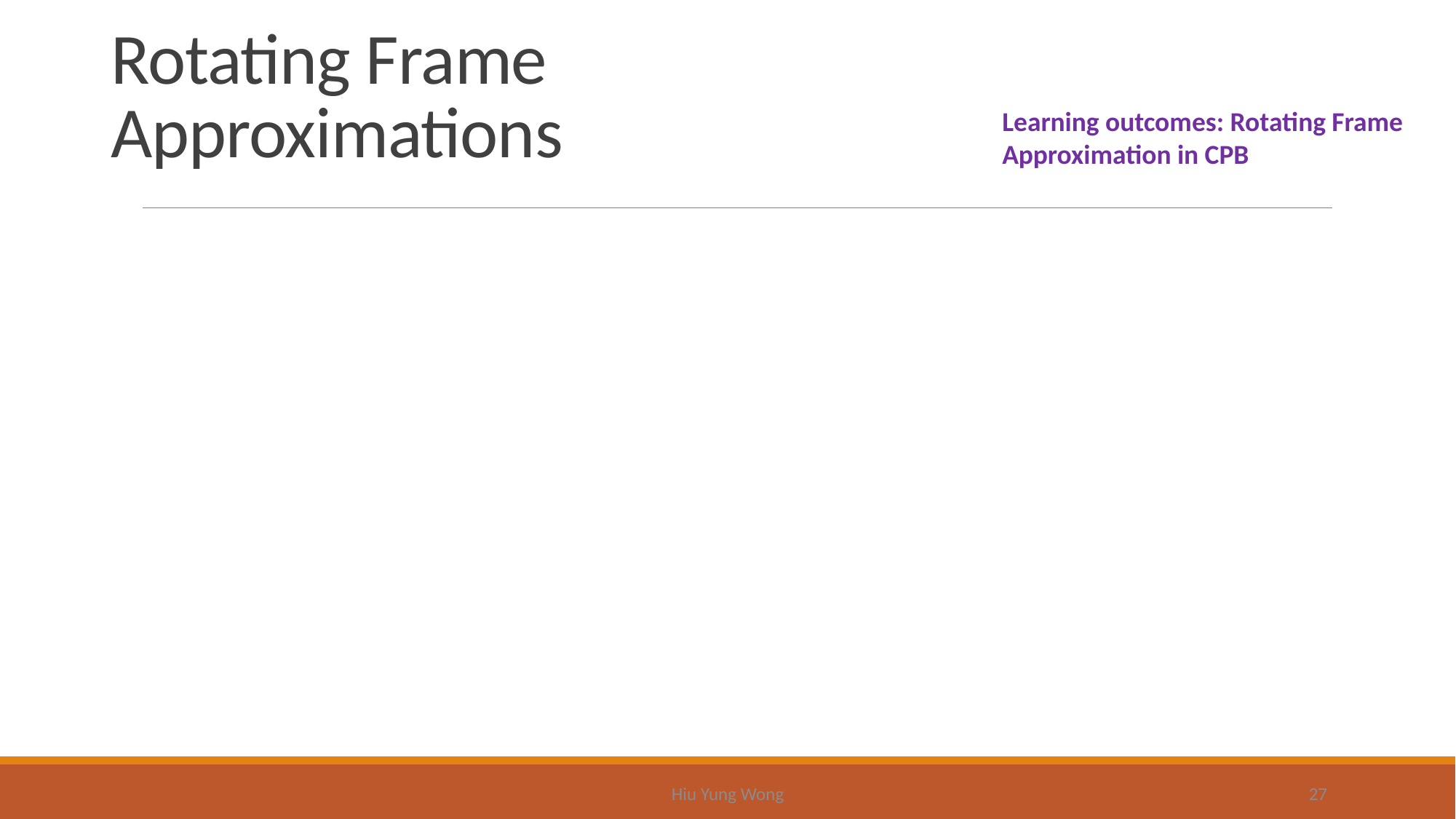

# Rotating Frame Approximations
Learning outcomes: Rotating Frame Approximation in CPB
Hiu Yung Wong
27